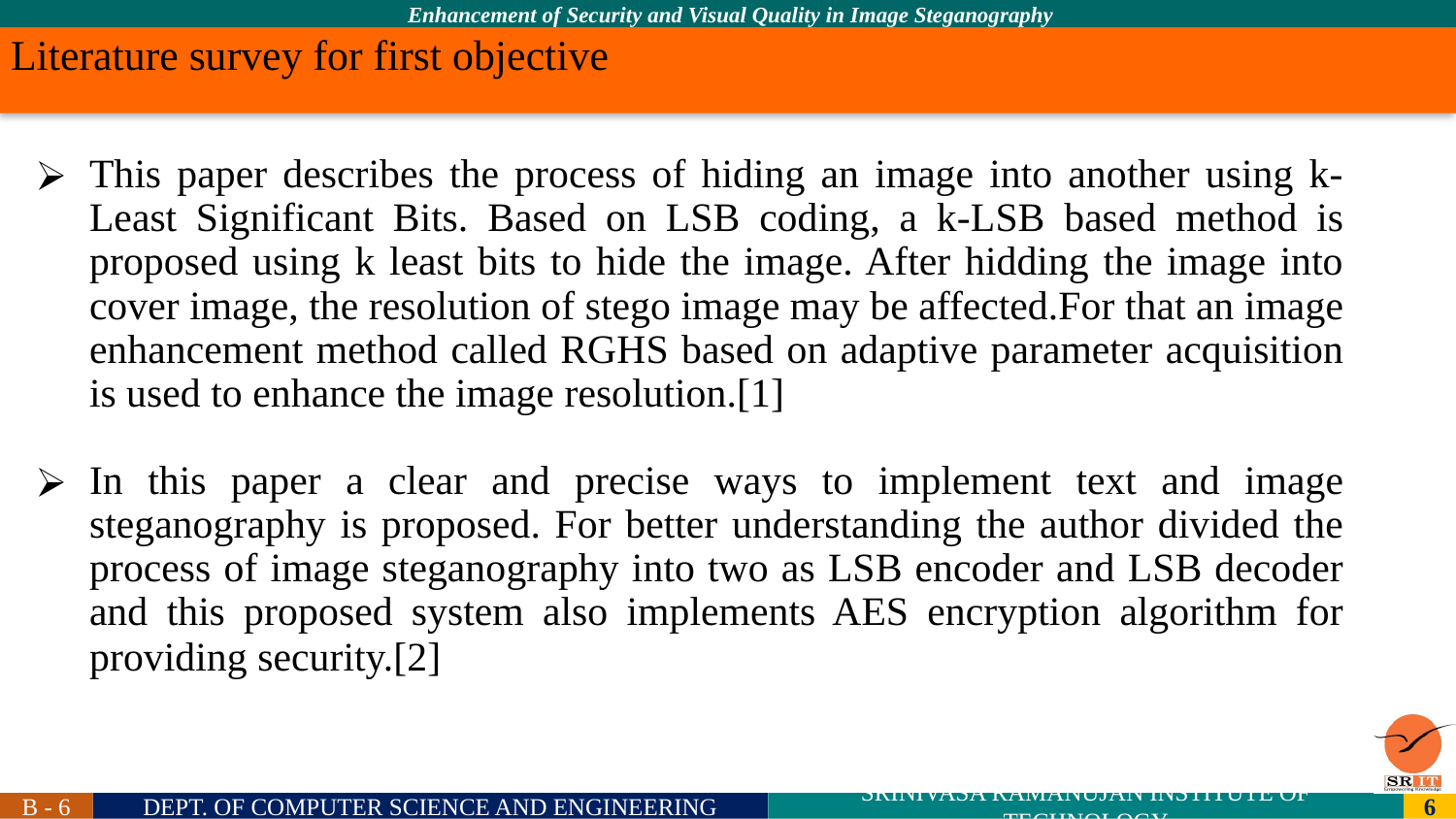

Literature survey for first objective
This paper describes the process of hiding an image into another using k-Least Significant Bits. Based on LSB coding, a k-LSB based method is proposed using k least bits to hide the image. After hidding the image into cover image, the resolution of stego image may be affected.For that an image enhancement method called RGHS based on adaptive parameter acquisition is used to enhance the image resolution.[1]

In this paper a clear and precise ways to implement text and image steganography is proposed. For better understanding the author divided the process of image steganography into two as LSB encoder and LSB decoder and this proposed system also implements AES encryption algorithm for providing security.[2]